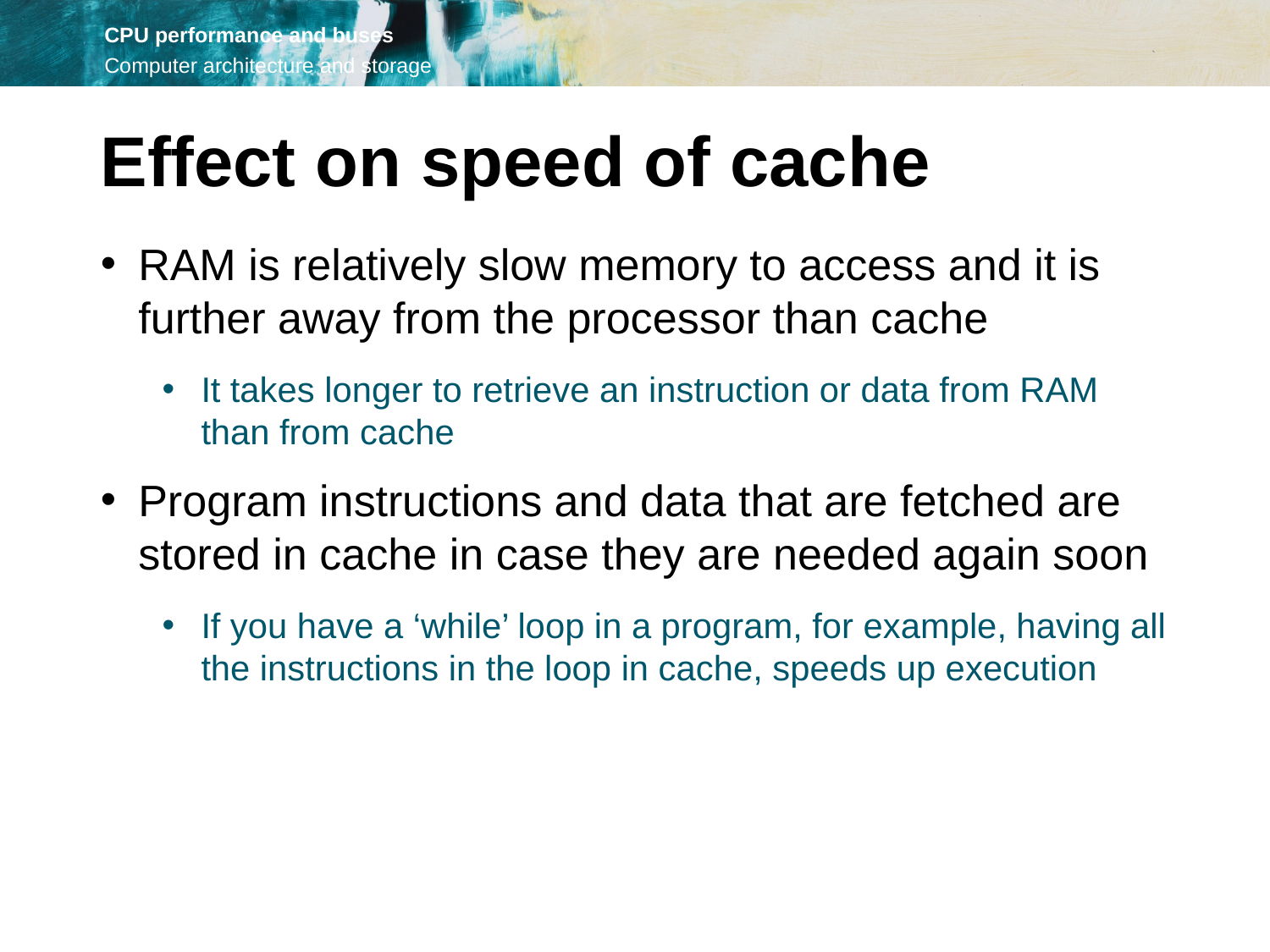

Effect on speed of cache
RAM is relatively slow memory to access and it is further away from the processor than cache
It takes longer to retrieve an instruction or data from RAM than from cache
Program instructions and data that are fetched are stored in cache in case they are needed again soon
If you have a ‘while’ loop in a program, for example, having all the instructions in the loop in cache, speeds up execution